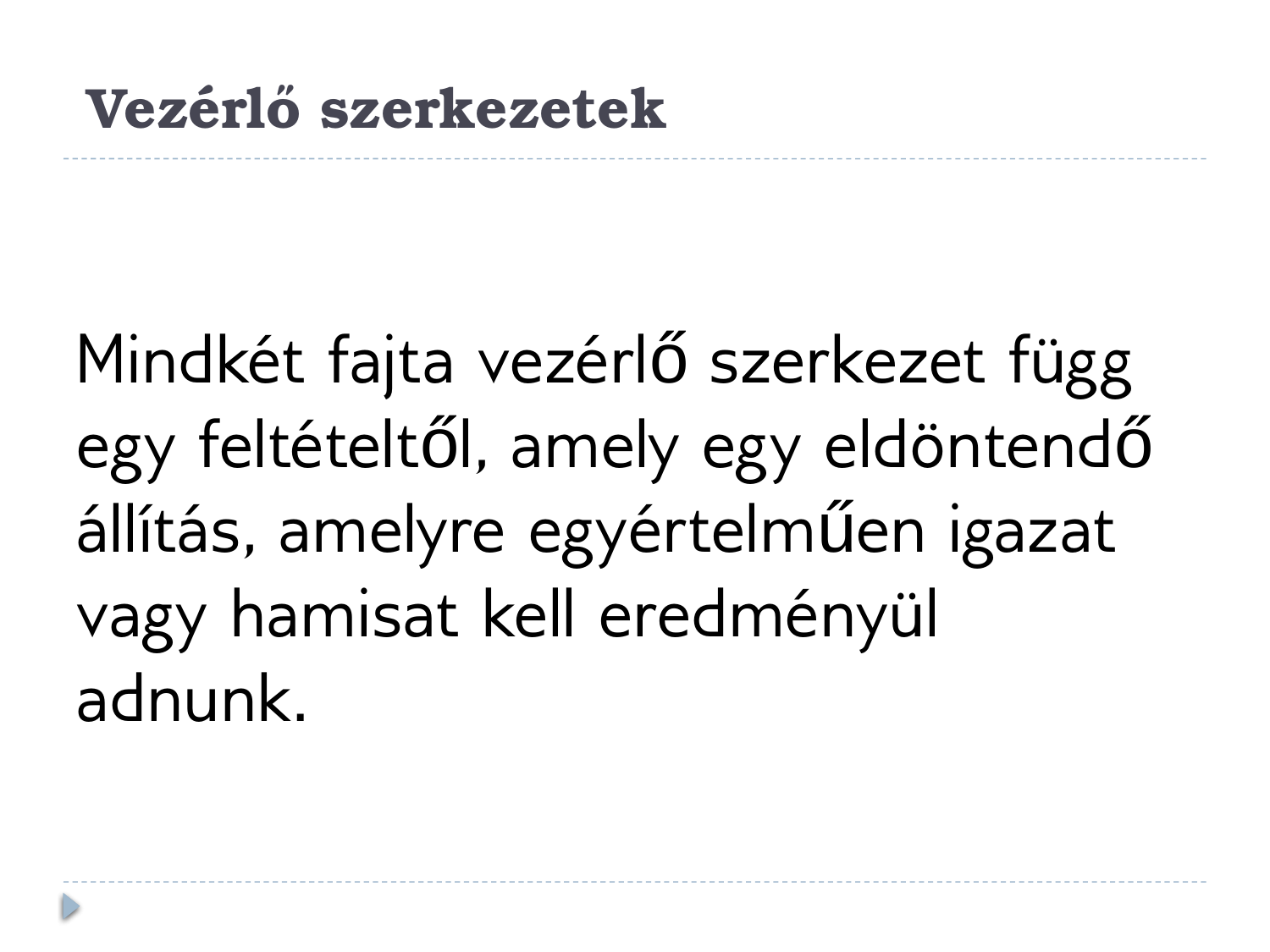

# Vezérlő szerkezetek

Mindkét fajta vezérlő szerkezet függ egy feltételtől, amely egy eldöntendő állítás, amelyre egyértelműen igazat vagy hamisat kell eredményül adnunk.